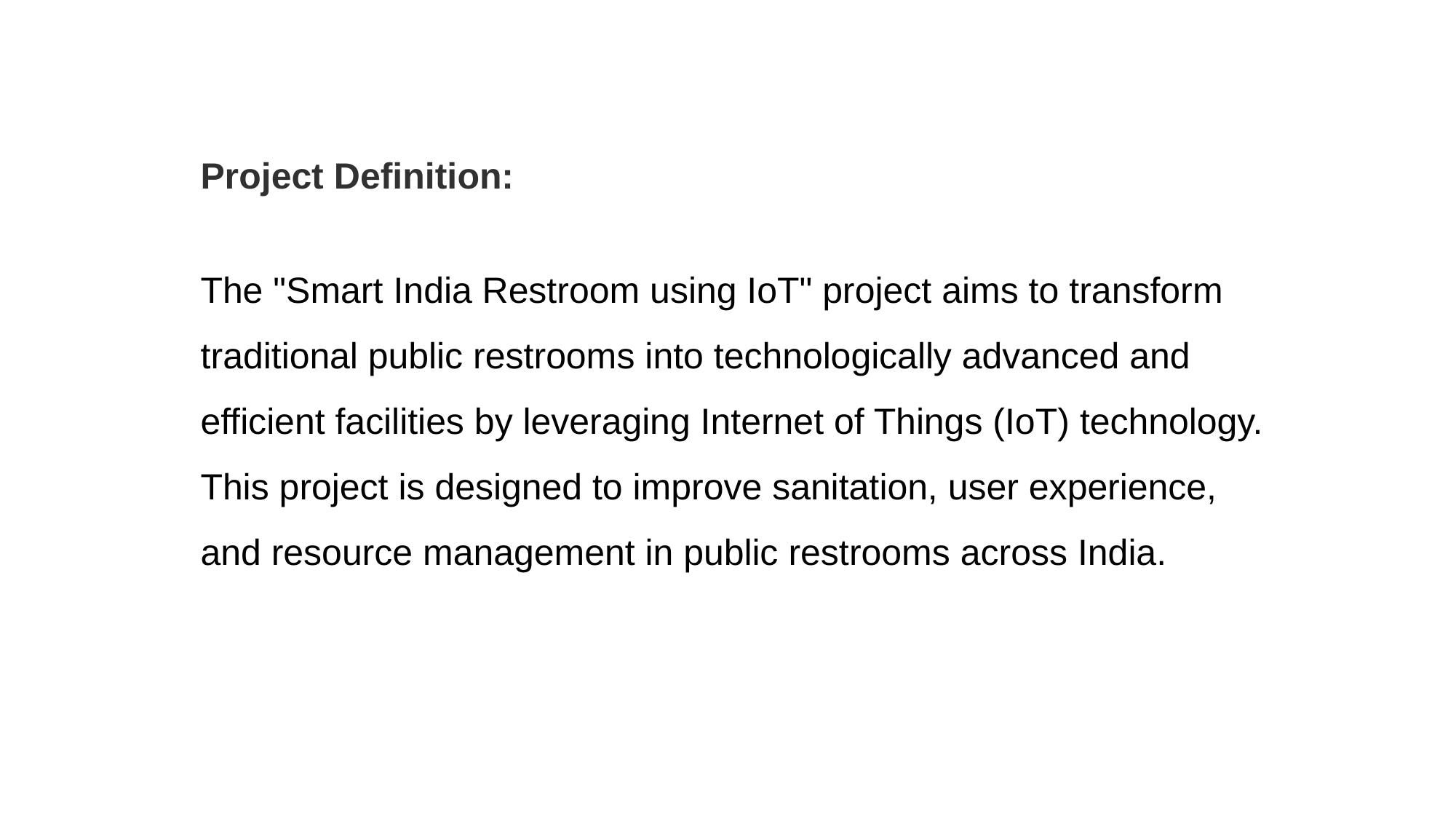

# Project Definition:
The "Smart India Restroom using IoT" project aims to transform traditional public restrooms into technologically advanced and efficient facilities by leveraging Internet of Things (IoT) technology. This project is designed to improve sanitation, user experience, and resource management in public restrooms across India.